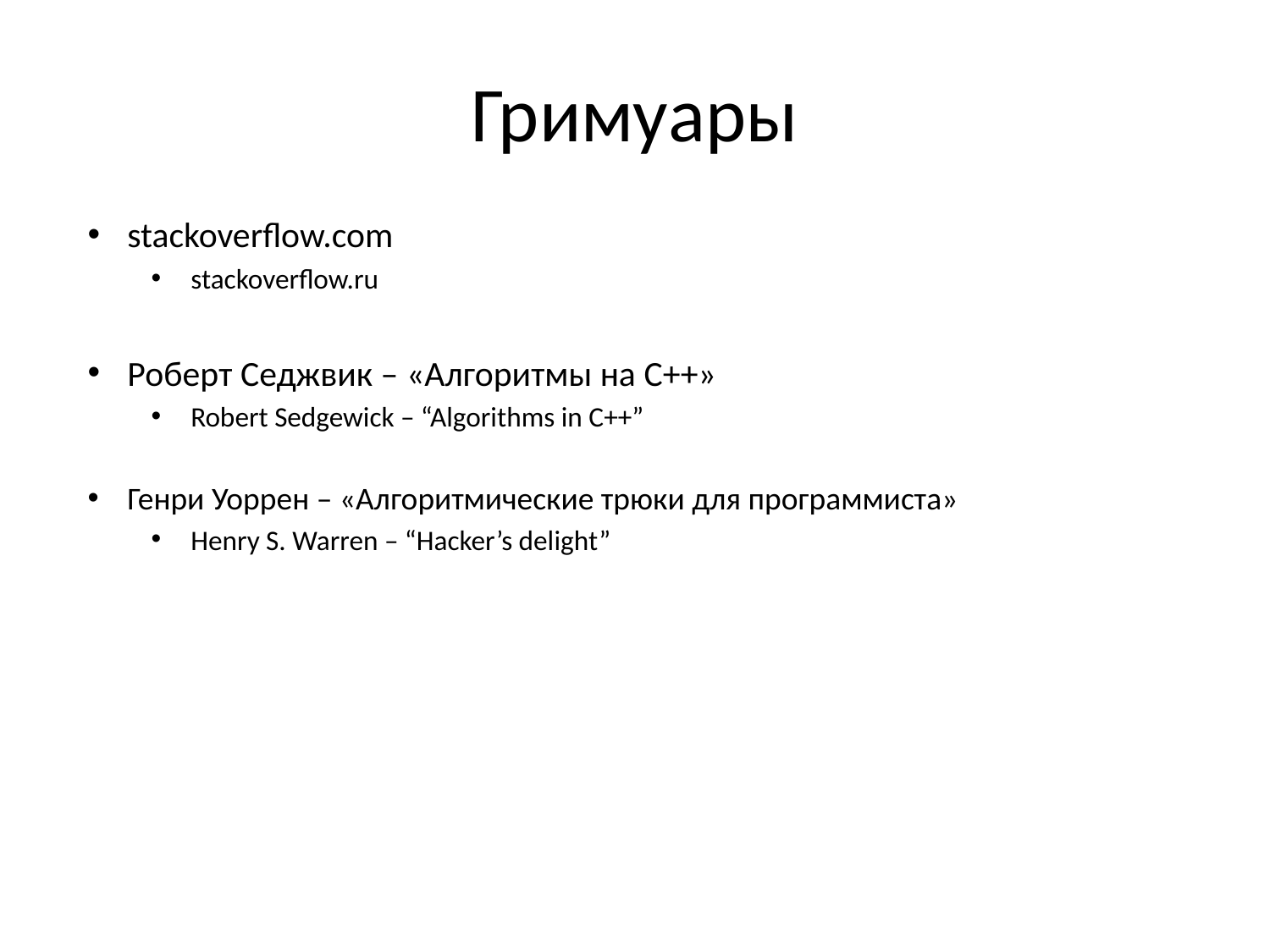

# Гримуары
stackoverflow.com
stackoverflow.ru

Роберт Седжвик – «Алгоритмы на С++»
Robert Sedgewick – “Algorithms in C++”

Генри Уоррен – «Алгоритмические трюки для программиста»
Henry S. Warren – “Hacker’s delight”